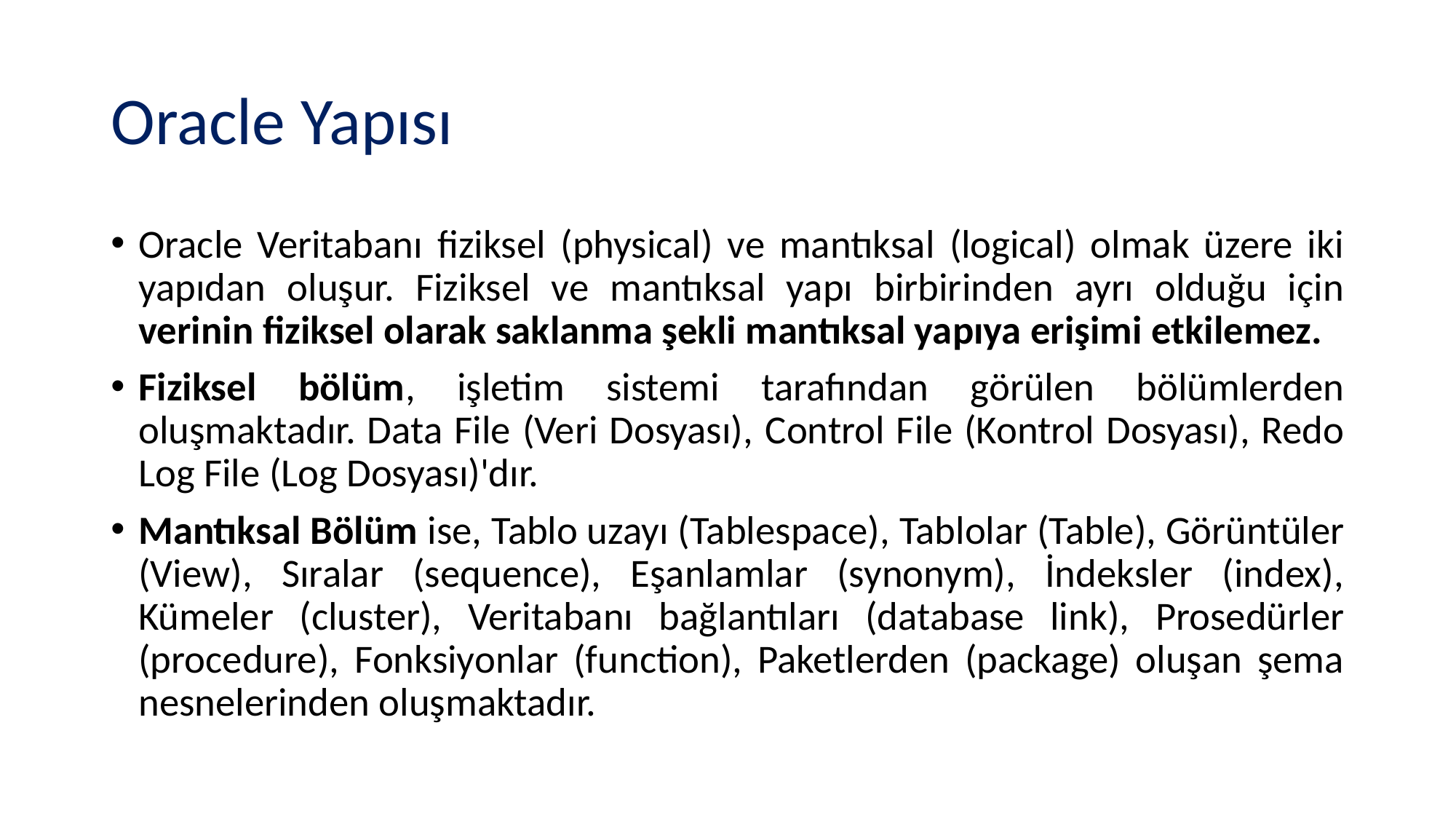

# Oracle Yapısı
Oracle Veritabanı fiziksel (physical) ve mantıksal (logical) olmak üzere iki yapıdan oluşur. Fiziksel ve mantıksal yapı birbirinden ayrı olduğu için verinin fiziksel olarak saklanma şekli mantıksal yapıya erişimi etkilemez.
Fiziksel bölüm, işletim sistemi tarafından görülen bölümlerden oluşmaktadır. Data File (Veri Dosyası), Control File (Kontrol Dosyası), Redo Log File (Log Dosyası)'dır.
Mantıksal Bölüm ise, Tablo uzayı (Tablespace), Tablolar (Table), Görüntüler (View), Sıralar (sequence), Eşanlamlar (synonym), İndeksler (index), Kümeler (cluster), Veritabanı bağlantıları (database link), Prosedürler (procedure), Fonksiyonlar (function), Paketlerden (package) oluşan şema nesnelerinden oluşmaktadır.